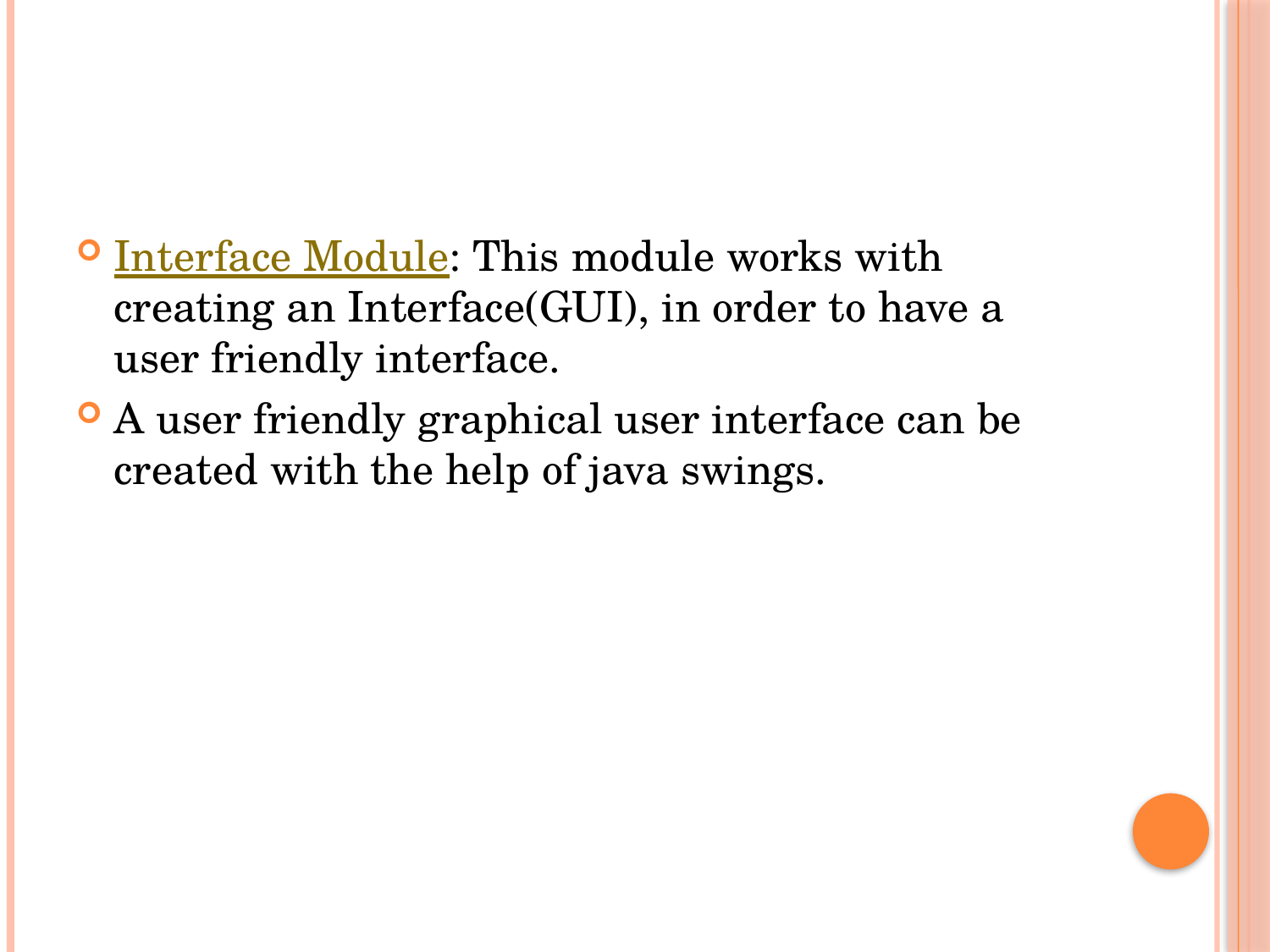

#
Interface Module: This module works with creating an Interface(GUI), in order to have a user friendly interface.
A user friendly graphical user interface can be created with the help of java swings.